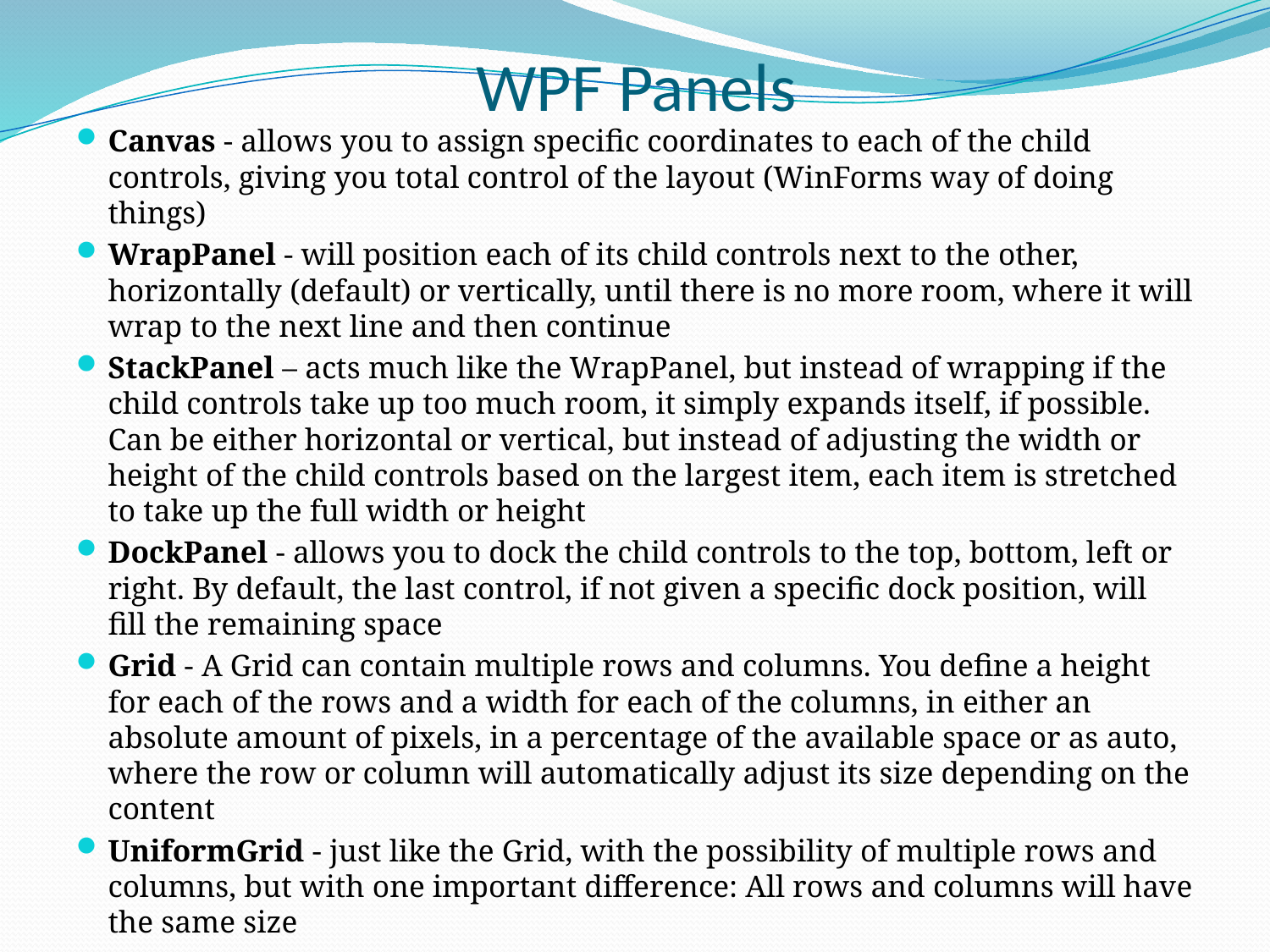

# WPF Panels
Canvas - allows you to assign specific coordinates to each of the child controls, giving you total control of the layout (WinForms way of doing things)
WrapPanel - will position each of its child controls next to the other, horizontally (default) or vertically, until there is no more room, where it will wrap to the next line and then continue
StackPanel – acts much like the WrapPanel, but instead of wrapping if the child controls take up too much room, it simply expands itself, if possible. Can be either horizontal or vertical, but instead of adjusting the width or height of the child controls based on the largest item, each item is stretched to take up the full width or height
DockPanel - allows you to dock the child controls to the top, bottom, left or right. By default, the last control, if not given a specific dock position, will fill the remaining space
Grid - A Grid can contain multiple rows and columns. You define a height for each of the rows and a width for each of the columns, in either an absolute amount of pixels, in a percentage of the available space or as auto, where the row or column will automatically adjust its size depending on the content
UniformGrid - just like the Grid, with the possibility of multiple rows and columns, but with one important difference: All rows and columns will have the same size